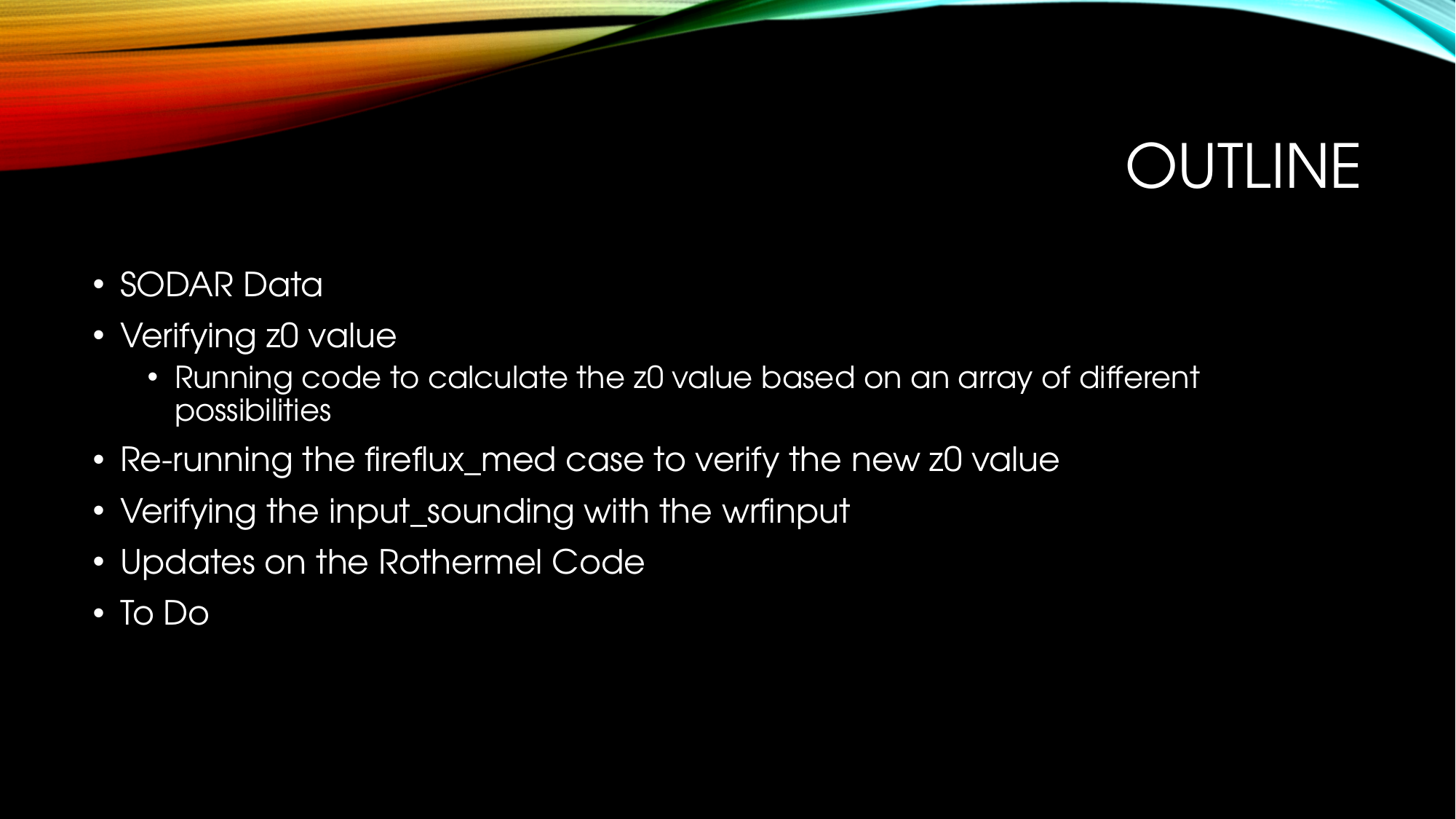

# outline
SODAR Data
Verifying z0 value
Running code to calculate the z0 value based on an array of different possibilities
Re-running the fireflux_med case to verify the new z0 value
Verifying the input_sounding with the wrfinput
Updates on the Rothermel Code
To Do